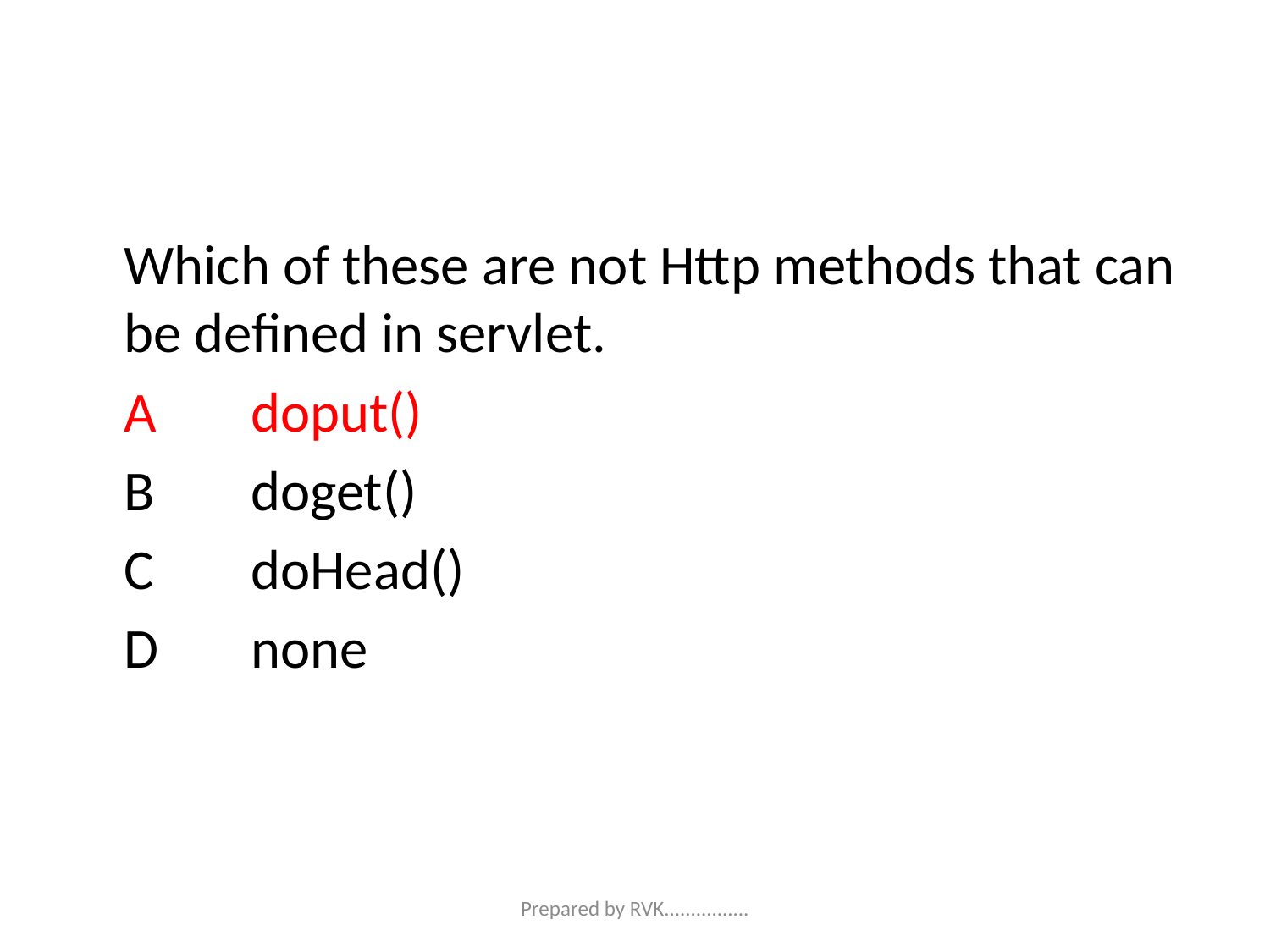

#
	Which of these are not Http methods that can be defined in servlet.
	A	doput()
	B	doget()
	C	doHead()
	D	none

Prepared by RVK................